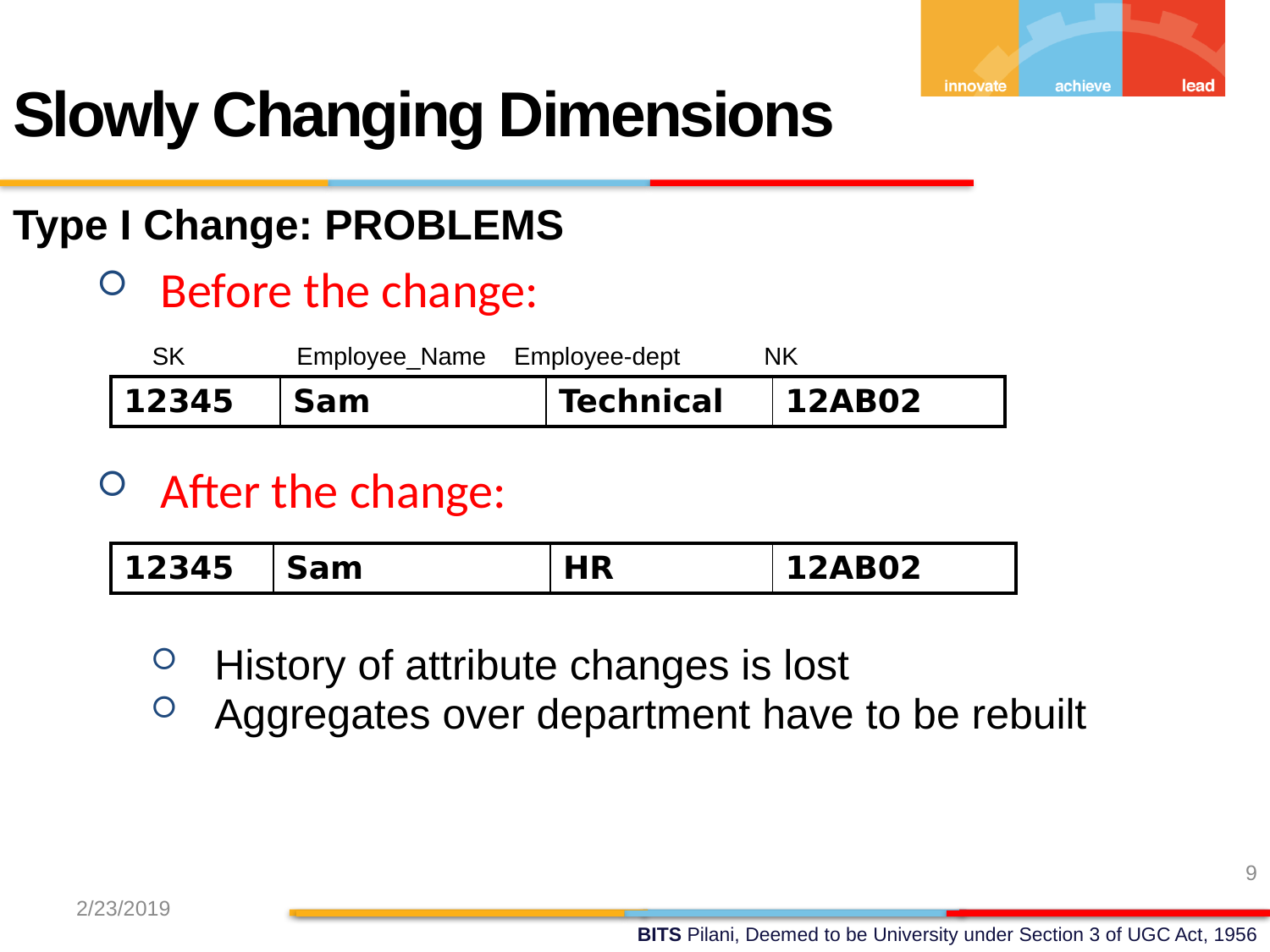

Slowly Changing Dimensions
Type I Change: PROBLEMS
Before the change:
    SK                Employee_Name    Employee-dept            NK

After the change:

| 12345 | Sam | Technical | 12AB02 |
| --- | --- | --- | --- |
| 12345 | Sam | HR | 12AB02 |
| --- | --- | --- | --- |

History of attribute changes is lost
Aggregates over department have to be rebuilt

9
2/23/2019